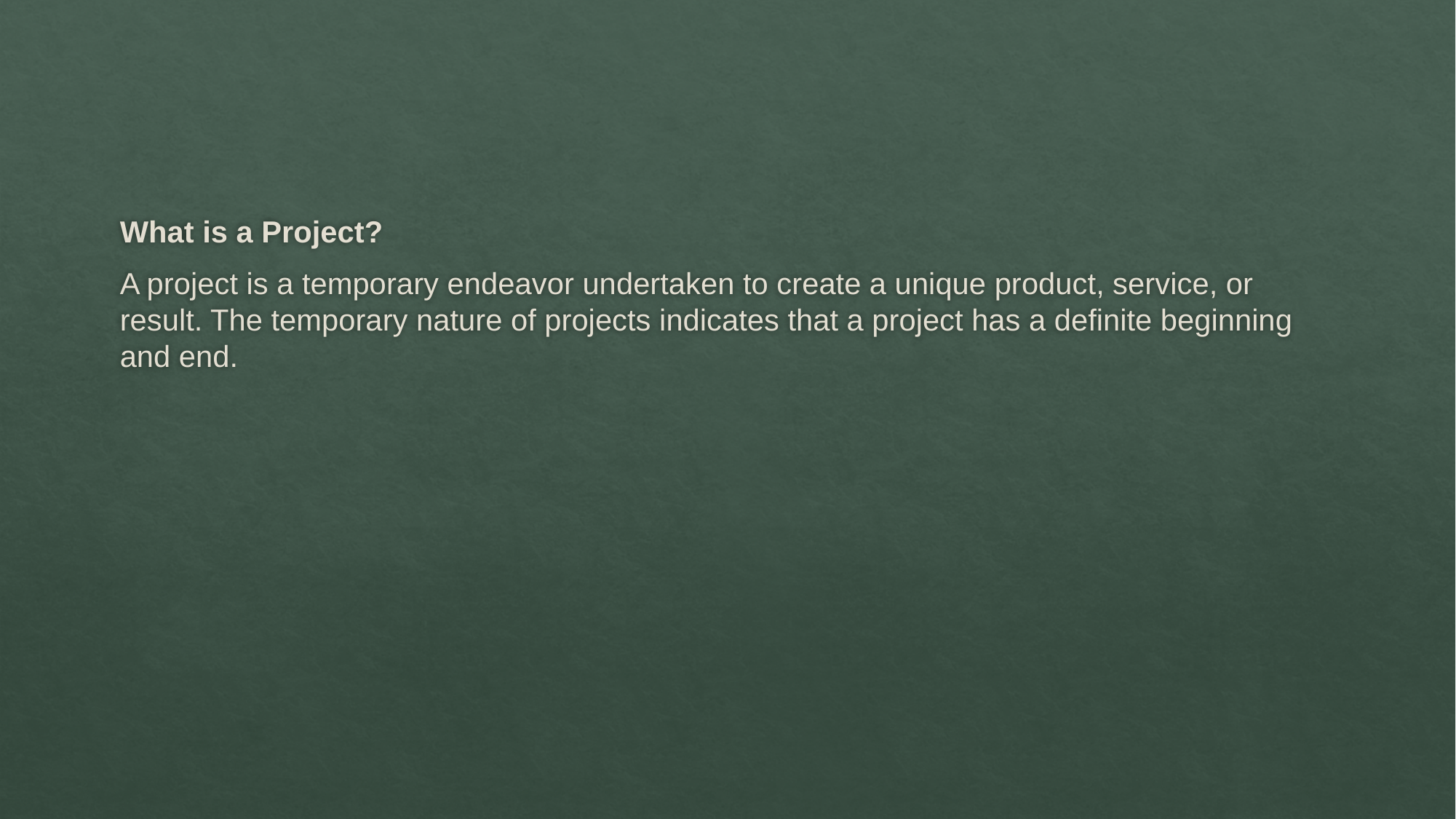

#
What is a Project?
A project is a temporary endeavor undertaken to create a unique product, service, or result. The temporary nature of projects indicates that a project has a definite beginning and end.